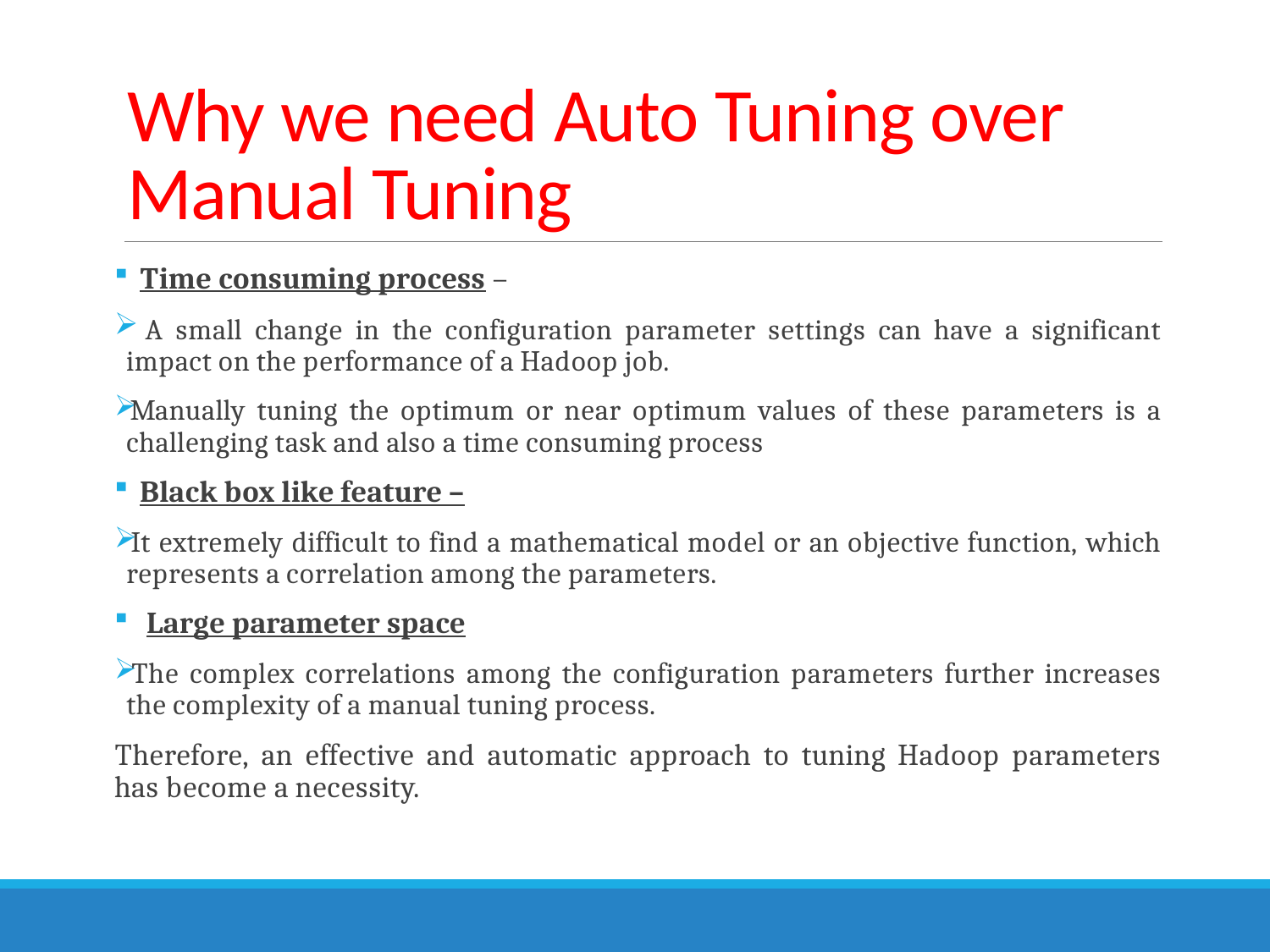

# Why we need Auto Tuning over Manual Tuning
  Time consuming process –
 A small change in the configuration parameter settings can have a significant impact on the performance of a Hadoop job.
Manually tuning the optimum or near optimum values of these parameters is a challenging task and also a time consuming process
  Black box like feature –
It extremely difficult to find a mathematical model or an objective function, which represents a correlation among the parameters.
   Large parameter space
The complex correlations among the configuration parameters further increases the complexity of a manual tuning process.
Therefore, an effective and automatic approach to tuning Hadoop parameters has become a necessity.